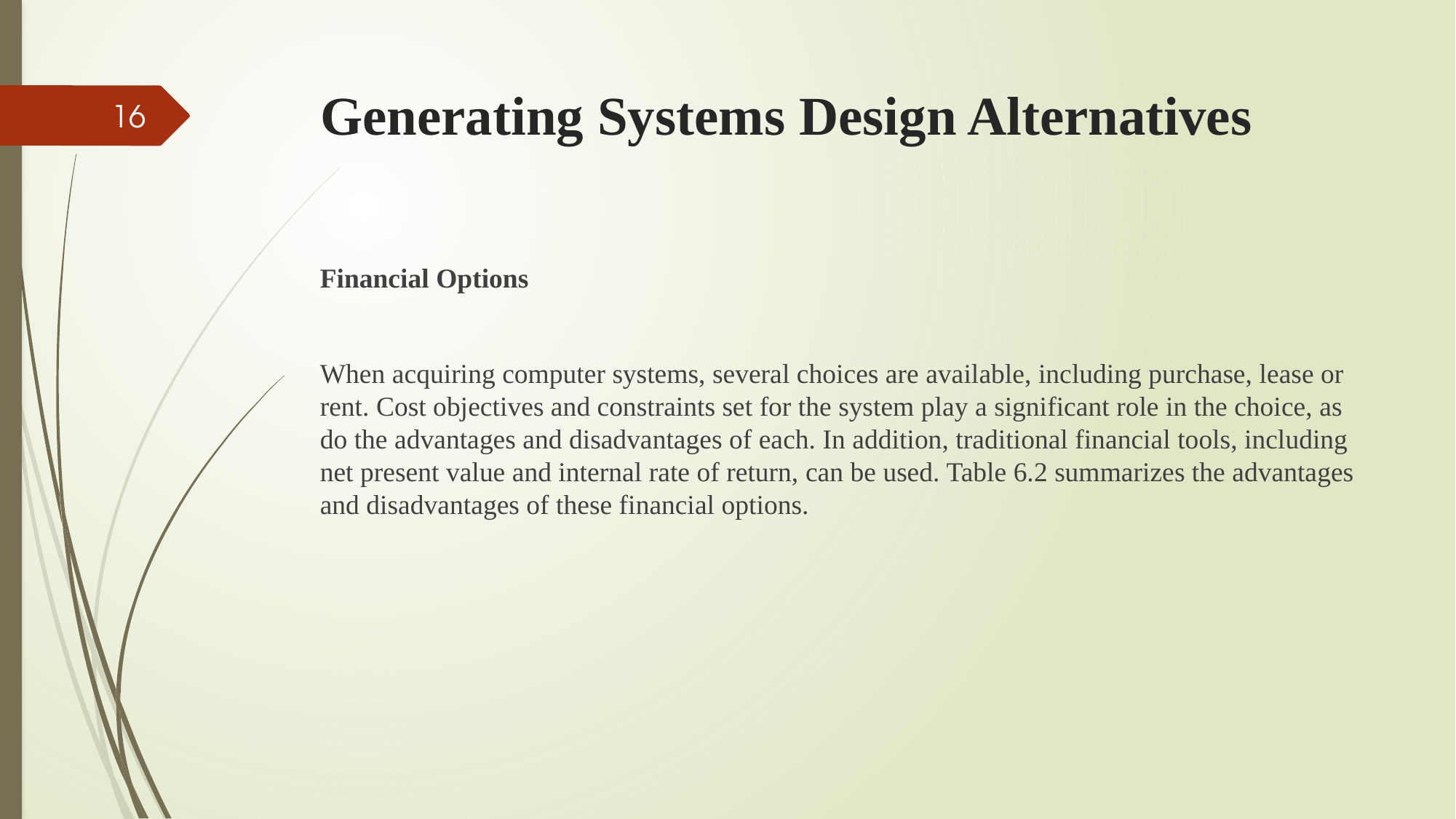

# Generating Systems Design Alternatives
16
Financial Options

When acquiring computer systems, several choices are available, including purchase, lease or rent. Cost objectives and constraints set for the system play a significant role in the choice, as do the advantages and disadvantages of each. In addition, traditional financial tools, including net present value and internal rate of return, can be used. Table 6.2 summarizes the advantages and disadvantages of these financial options.